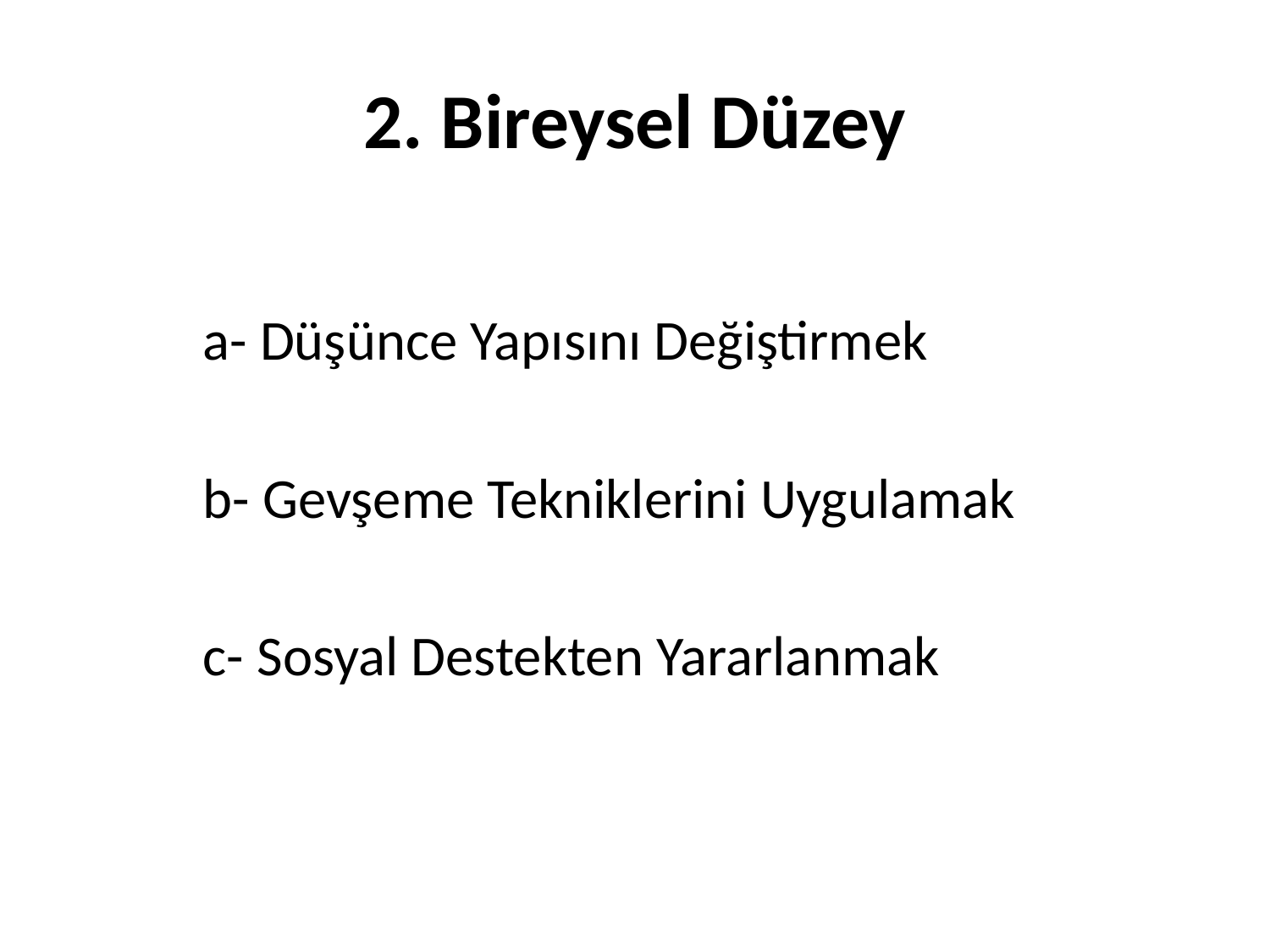

# 2. Bireysel Düzey
a- Düşünce Yapısını Değiştirmek

b- Gevşeme Tekniklerini Uygulamak

c- Sosyal Destekten Yararlanmak